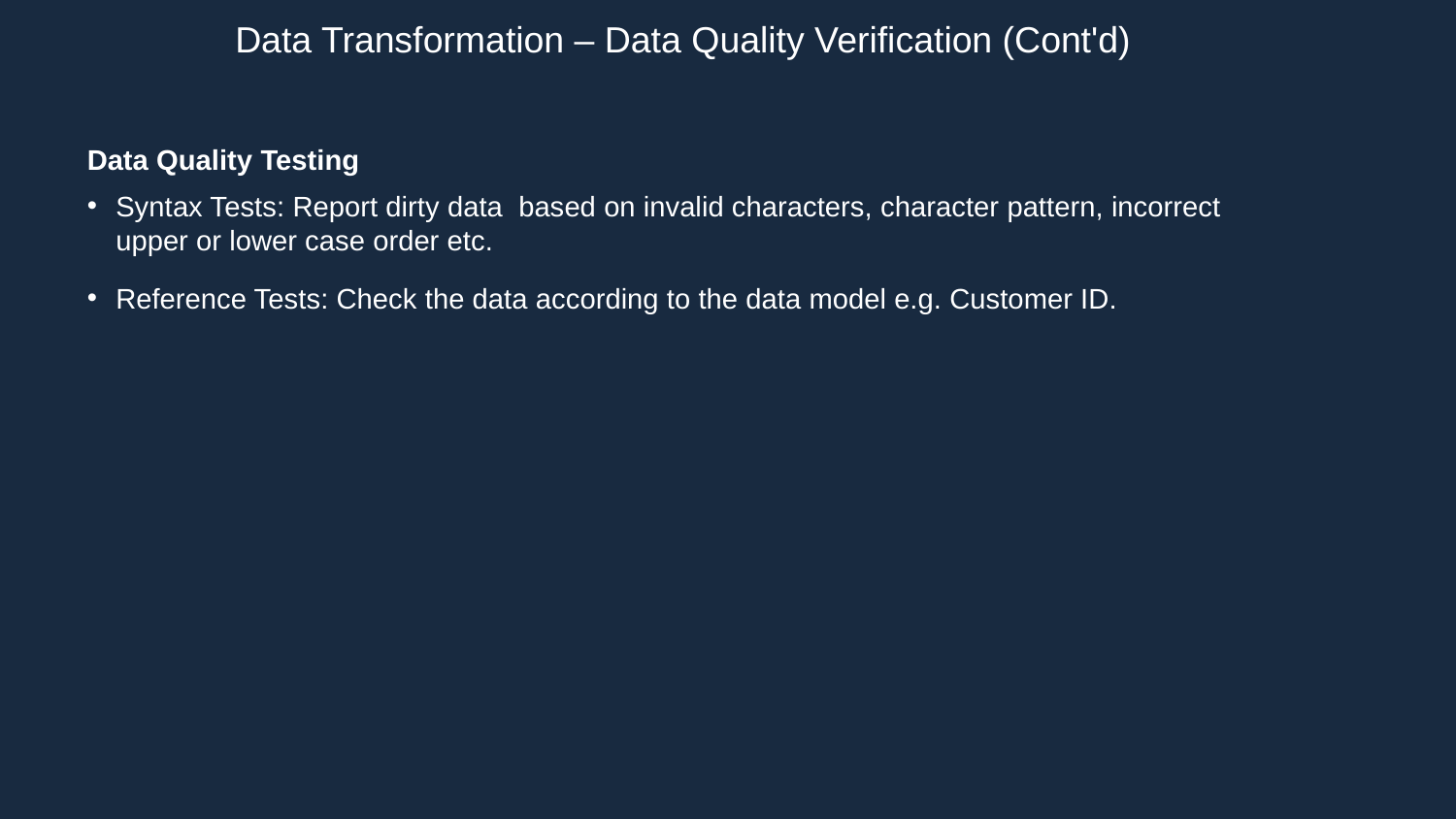

Data Transformation – Data Quality Verification (Cont'd)
Data Quality Testing
Syntax Tests: Report dirty data  based on invalid characters, character pattern, incorrect upper or lower case order etc.
Reference Tests: Check the data according to the data model e.g. Customer ID.